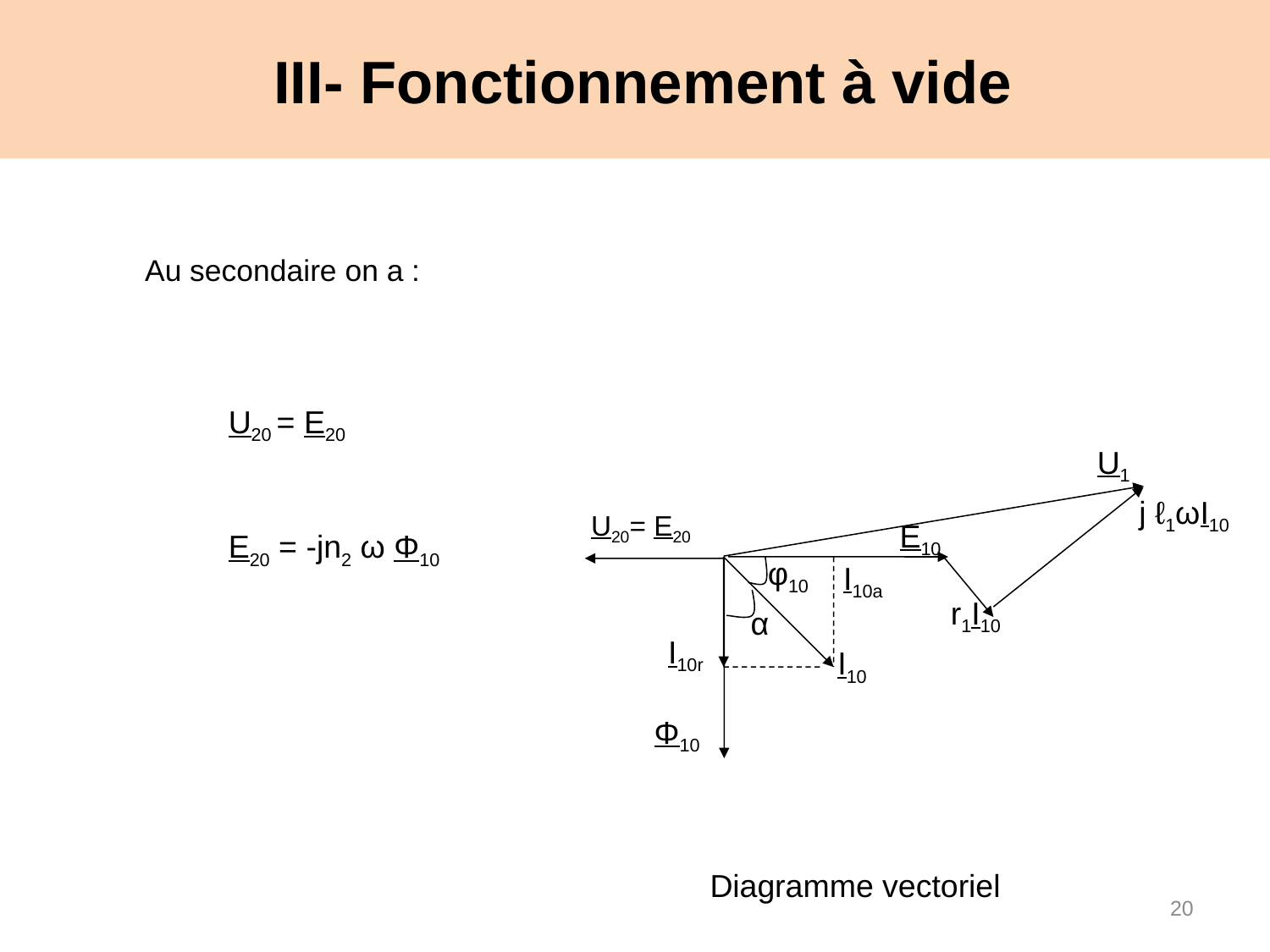

# III- Fonctionnement à vide
Au secondaire on a :
U20 = E20

E20 = -jn2 ω Φ10

U1

j ℓ1ωI10

E10
φ10
I10a

r1I10

α
I10r
I10

U20= E20

Φ10
Diagramme vectoriel
20